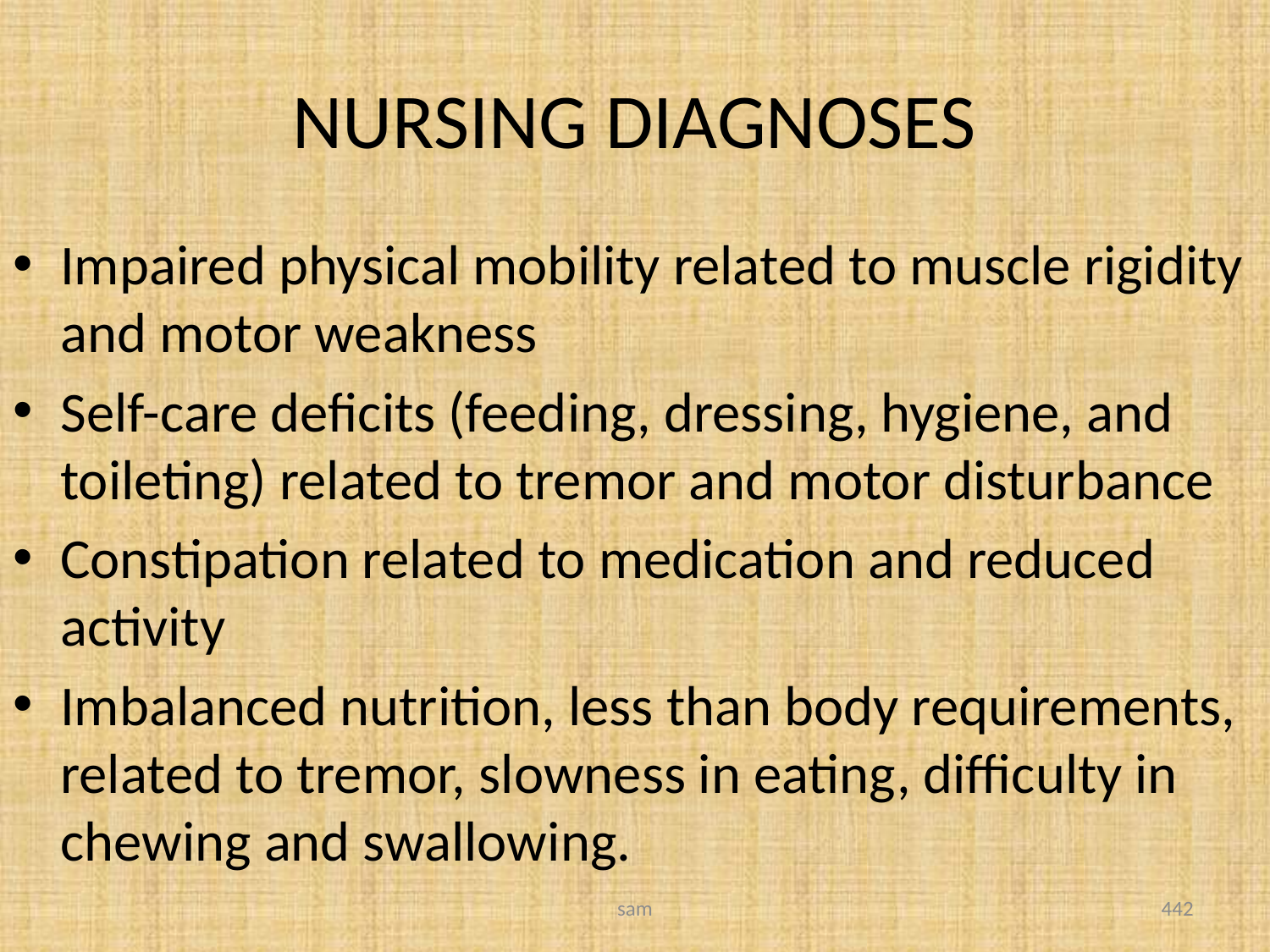

# NURSING DIAGNOSES
Impaired physical mobility related to muscle rigidity and motor weakness
Self-care deficits (feeding, dressing, hygiene, and toileting) related to tremor and motor disturbance
Constipation related to medication and reduced activity
Imbalanced nutrition, less than body requirements, related to tremor, slowness in eating, difficulty in chewing and swallowing.
sam
442